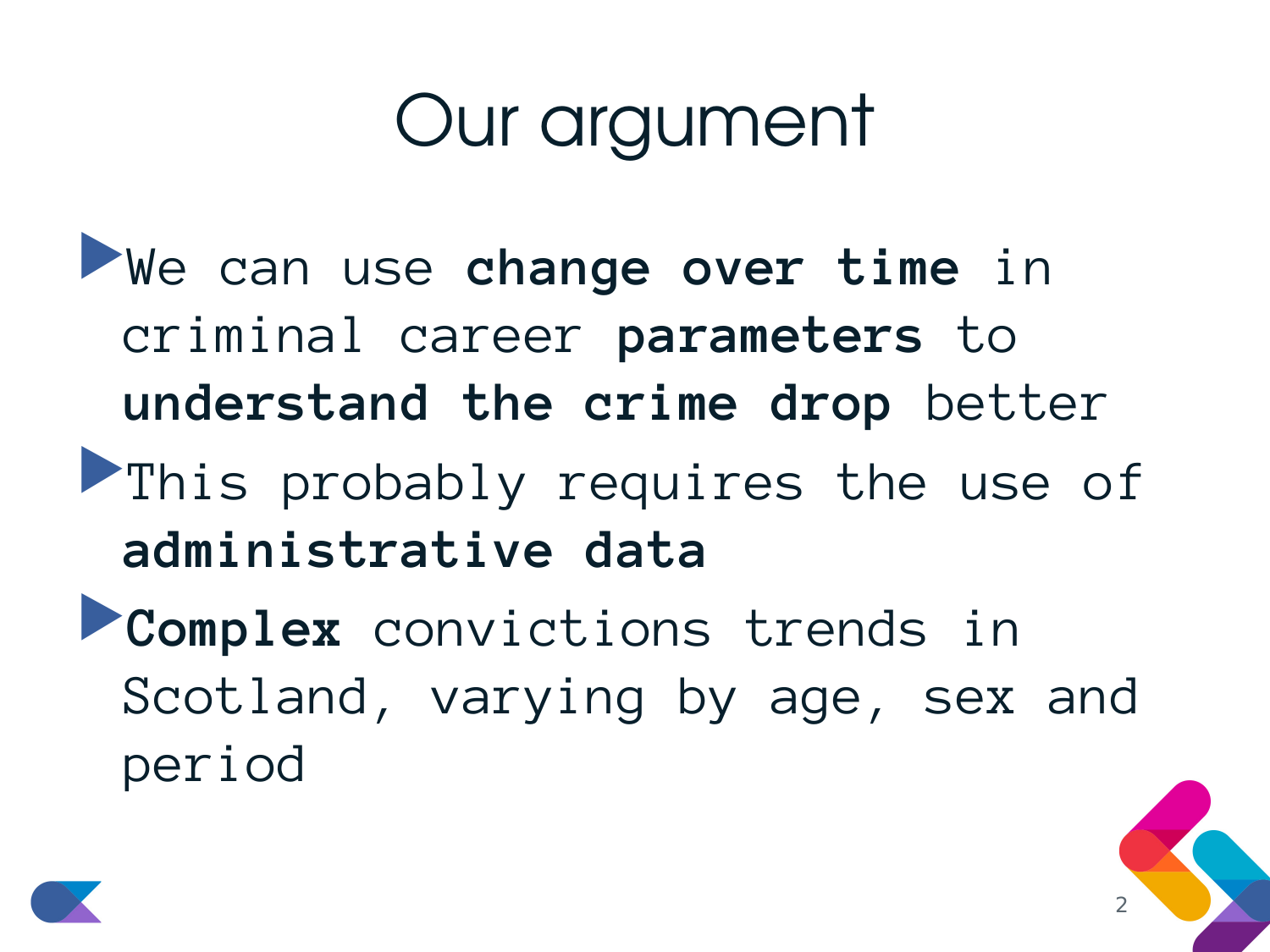

# Our argument
We can use change over time in criminal career parameters to understand the crime drop better
This probably requires the use of administrative data
Complex convictions trends in Scotland, varying by age, sex and period

2